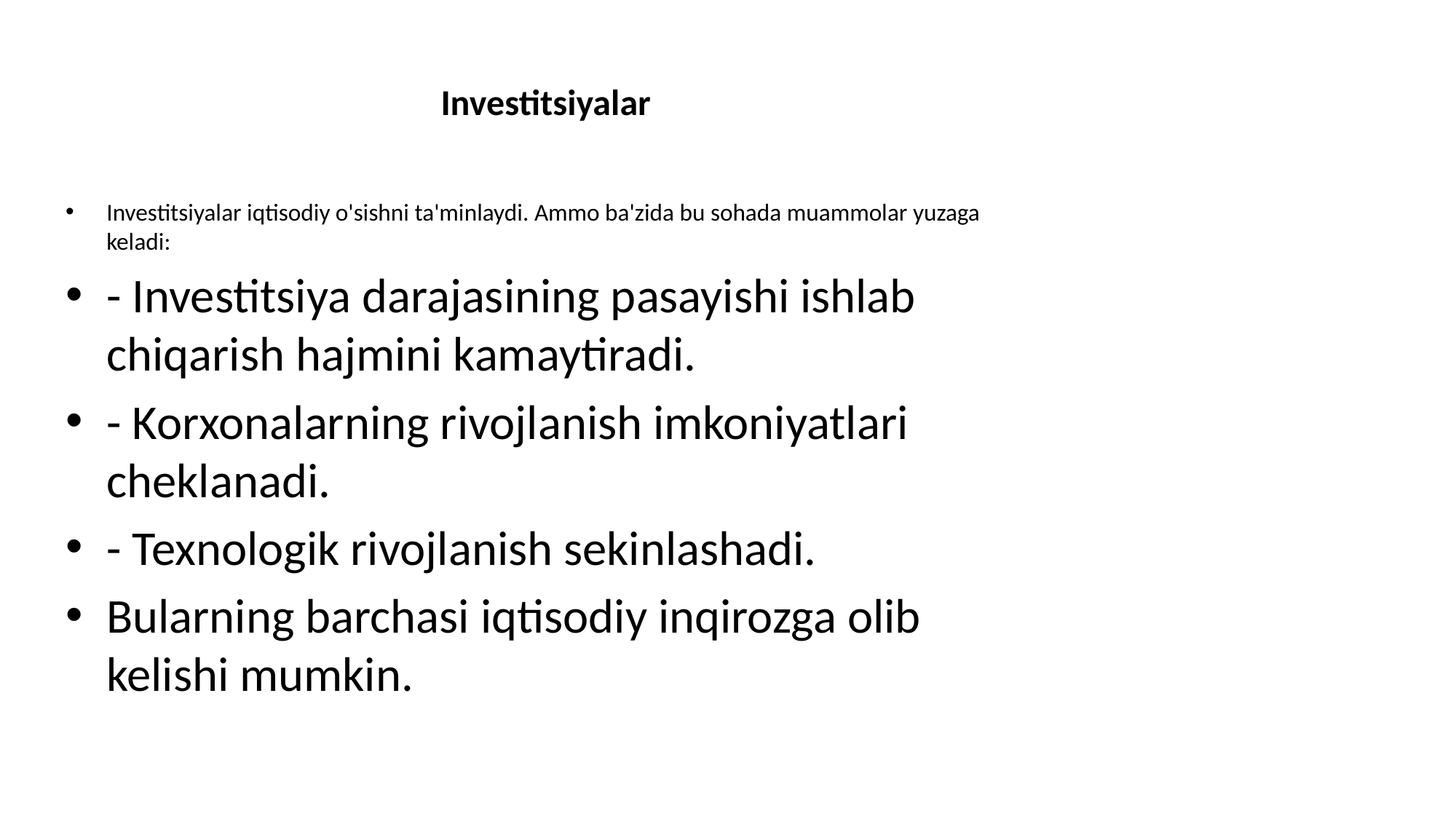

# Investitsiyalar
Investitsiyalar iqtisodiy o'sishni ta'minlaydi. Ammo ba'zida bu sohada muammolar yuzaga keladi:
- Investitsiya darajasining pasayishi ishlab chiqarish hajmini kamaytiradi.
- Korxonalarning rivojlanish imkoniyatlari cheklanadi.
- Texnologik rivojlanish sekinlashadi.
Bularning barchasi iqtisodiy inqirozga olib kelishi mumkin.